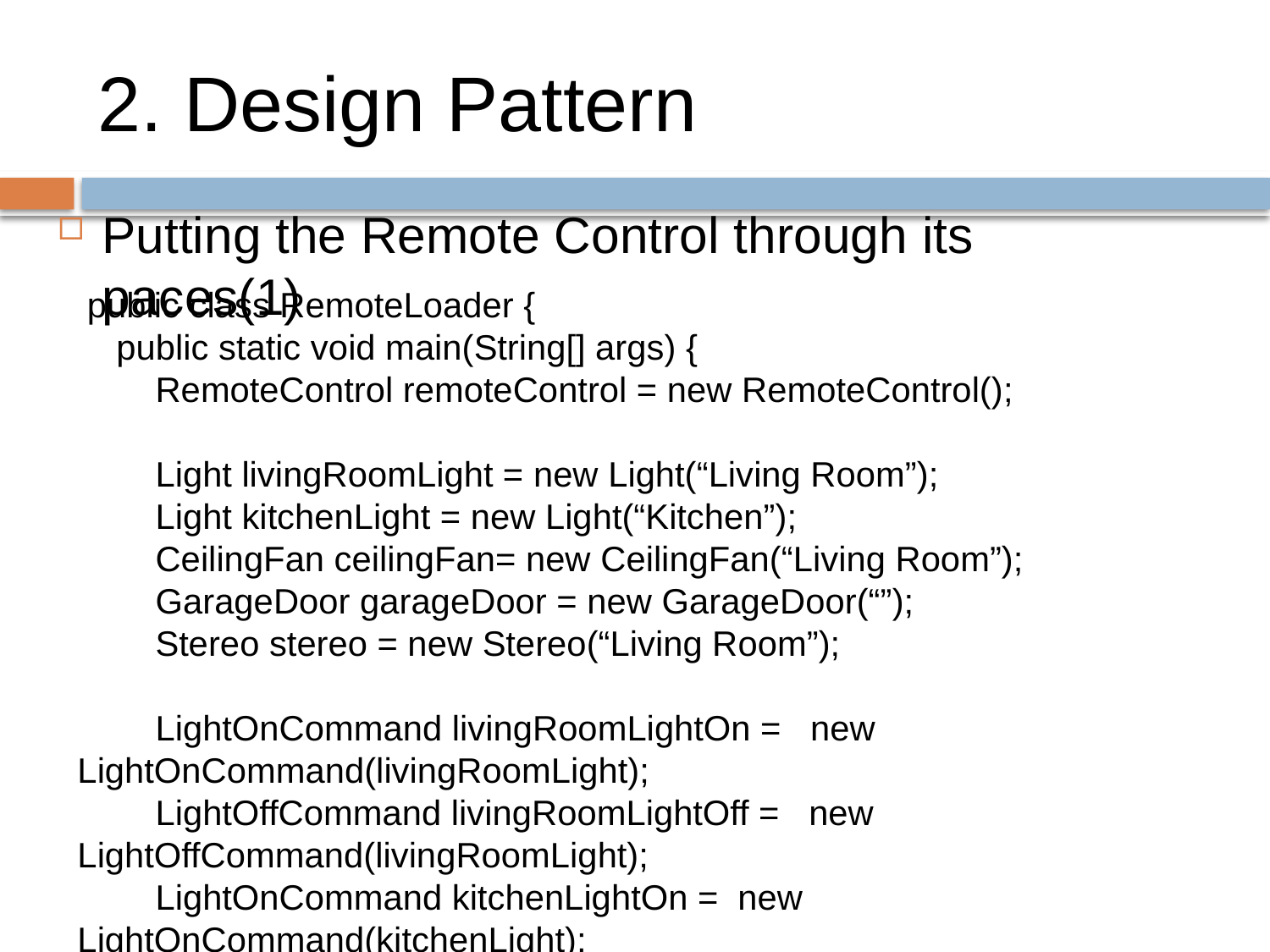

# 2. Design Pattern
Putting the Remote Control through its paces(1)
 public class RemoteLoader {
    public static void main(String[] args) {
        RemoteControl remoteControl = new RemoteControl();

        Light livingRoomLight = new Light(“Living Room”);
        Light kitchenLight = new Light(“Kitchen”);
        CeilingFan ceilingFan= new CeilingFan(“Living Room”);
        GarageDoor garageDoor = new GarageDoor(“”);
        Stereo stereo = new Stereo(“Living Room”);

        LightOnCommand livingRoomLightOn =   new LightOnCommand(livingRoomLight);
        LightOffCommand livingRoomLightOff =   new LightOffCommand(livingRoomLight);
        LightOnCommand kitchenLightOn =  new LightOnCommand(kitchenLight);
        LightOffCommand kitchenLightOff =   new LightOffCommand(kitchenLight);

        CeilingFanOnCommand ceilingFanOn = new CeilingFanOnCommand(ceilingFan);
        CeilingFanOffCommand ceilingFanOff =   new CeilingFanOffCommand(ceilingFan);

        GarageDoorUpCommand garageDoorUp =  new GarageDoorUpCommand(garageDoor);
        GarageDoorDownCommand garageDoorDown = new GarageDoorDownCommand(garageDoor);

        StereoOnWithCDCommand stereoOnWithCD = new StereoOnWithCDCommand(stereo);
        StereoOffCommand  stereoOff =   new StereoOffCommand(stereo);